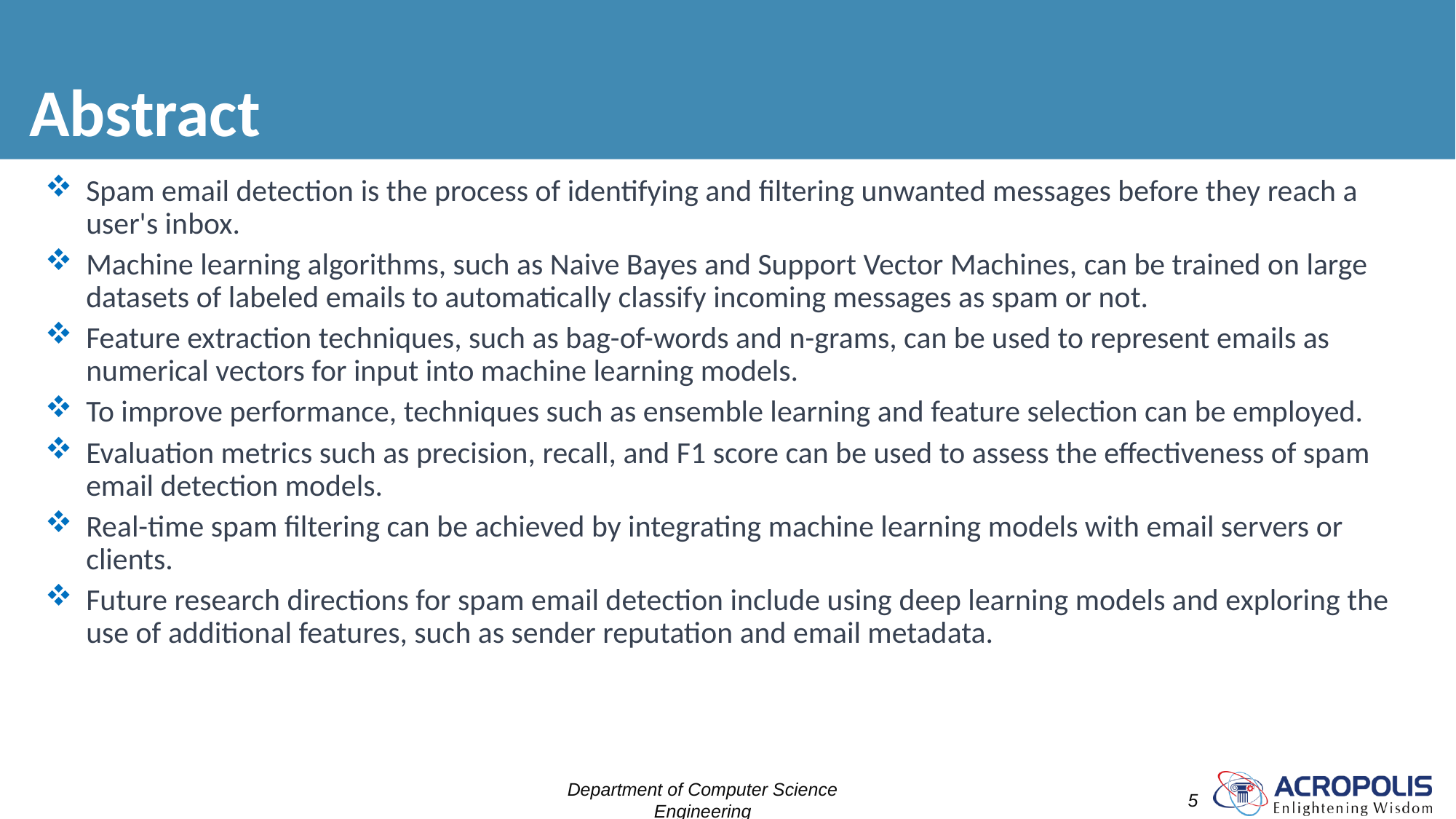

# Abstract
Spam email detection is the process of identifying and filtering unwanted messages before they reach a user's inbox.
Machine learning algorithms, such as Naive Bayes and Support Vector Machines, can be trained on large datasets of labeled emails to automatically classify incoming messages as spam or not.
Feature extraction techniques, such as bag-of-words and n-grams, can be used to represent emails as numerical vectors for input into machine learning models.
To improve performance, techniques such as ensemble learning and feature selection can be employed.
Evaluation metrics such as precision, recall, and F1 score can be used to assess the effectiveness of spam email detection models.
Real-time spam filtering can be achieved by integrating machine learning models with email servers or clients.
Future research directions for spam email detection include using deep learning models and exploring the use of additional features, such as sender reputation and email metadata.

Department of Computer Science Engineering
5